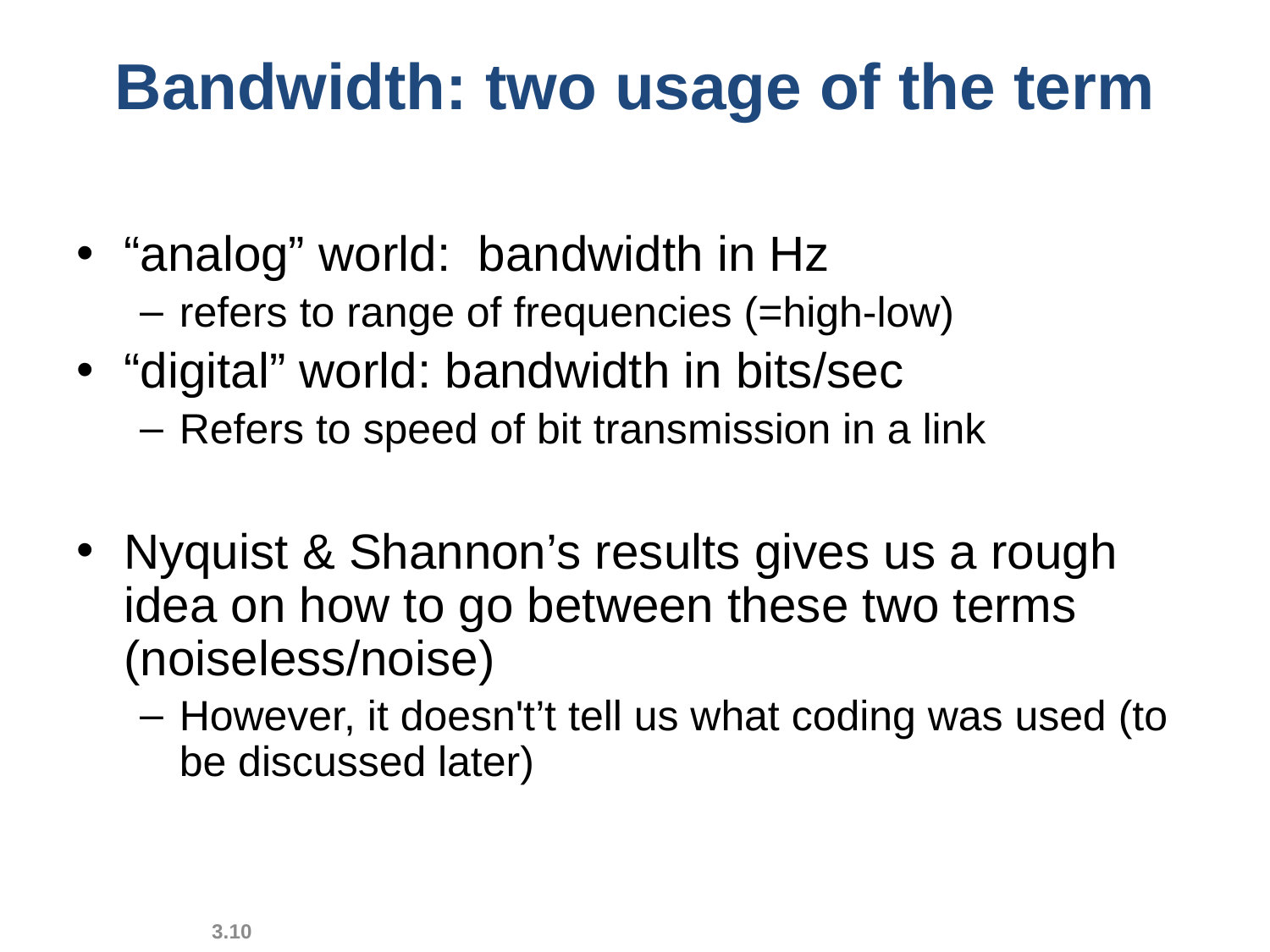

# Bandwidth: two usage of the term
“analog” world:  bandwidth in Hz
refers to range of frequencies (=high-low)
“digital” world: bandwidth in bits/sec
Refers to speed of bit transmission in a link

Nyquist & Shannon’s results gives us a rough idea on how to go between these two terms (noiseless/noise)
However, it doesn't’t tell us what coding was used (to be discussed later)
3.10